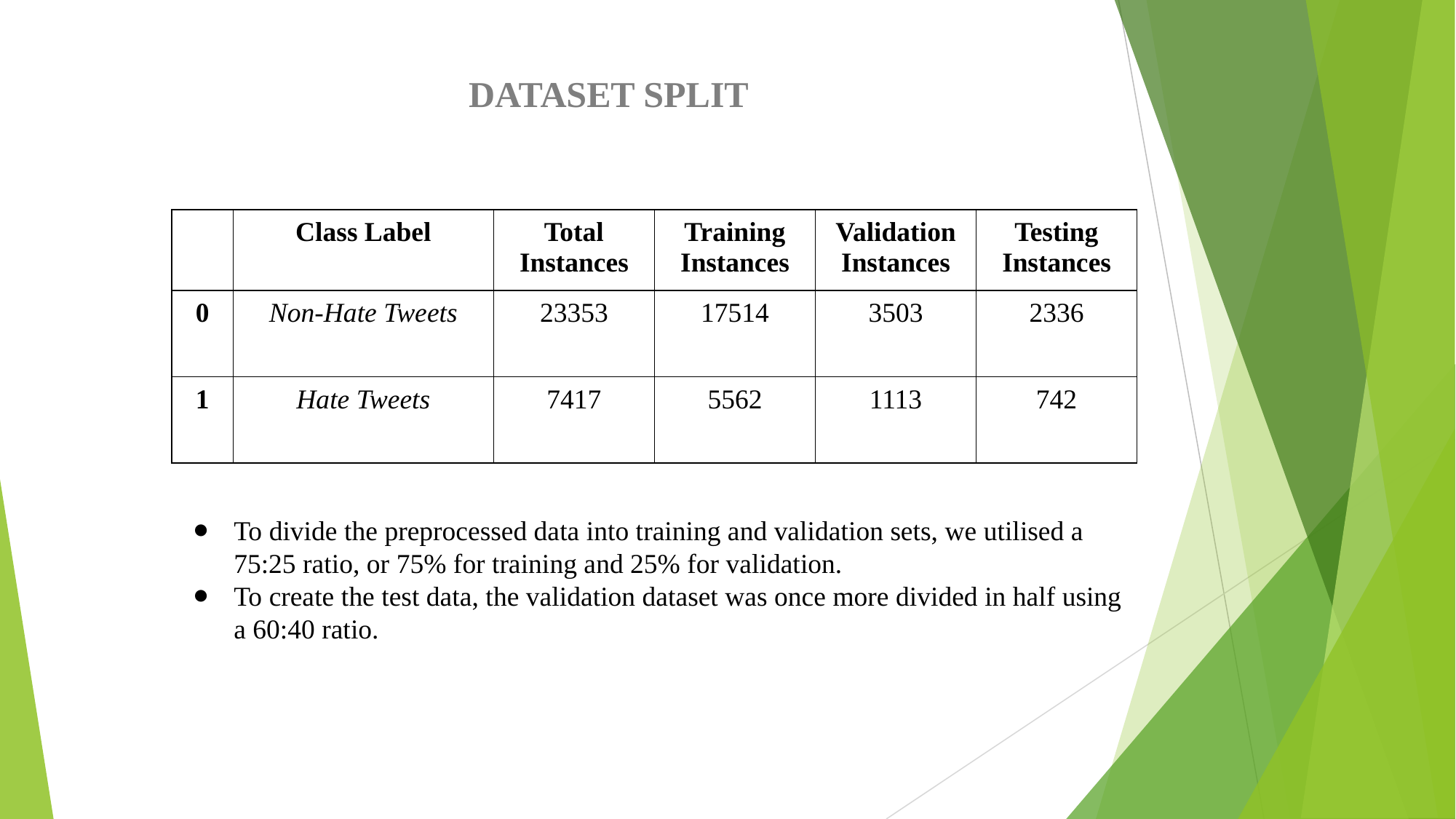

DATASET SPLIT
|  | Class Label | Total Instances | Training Instances | Validation Instances | Testing Instances |
| --- | --- | --- | --- | --- | --- |
| 0 | Non-Hate Tweets | 23353 | 17514 | 3503 | 2336 |
| 1 | Hate Tweets | 7417 | 5562 | 1113 | 742 |
To divide the preprocessed data into training and validation sets, we utilised a 75:25 ratio, or 75% for training and 25% for validation.
To create the test data, the validation dataset was once more divided in half using a 60:40 ratio.